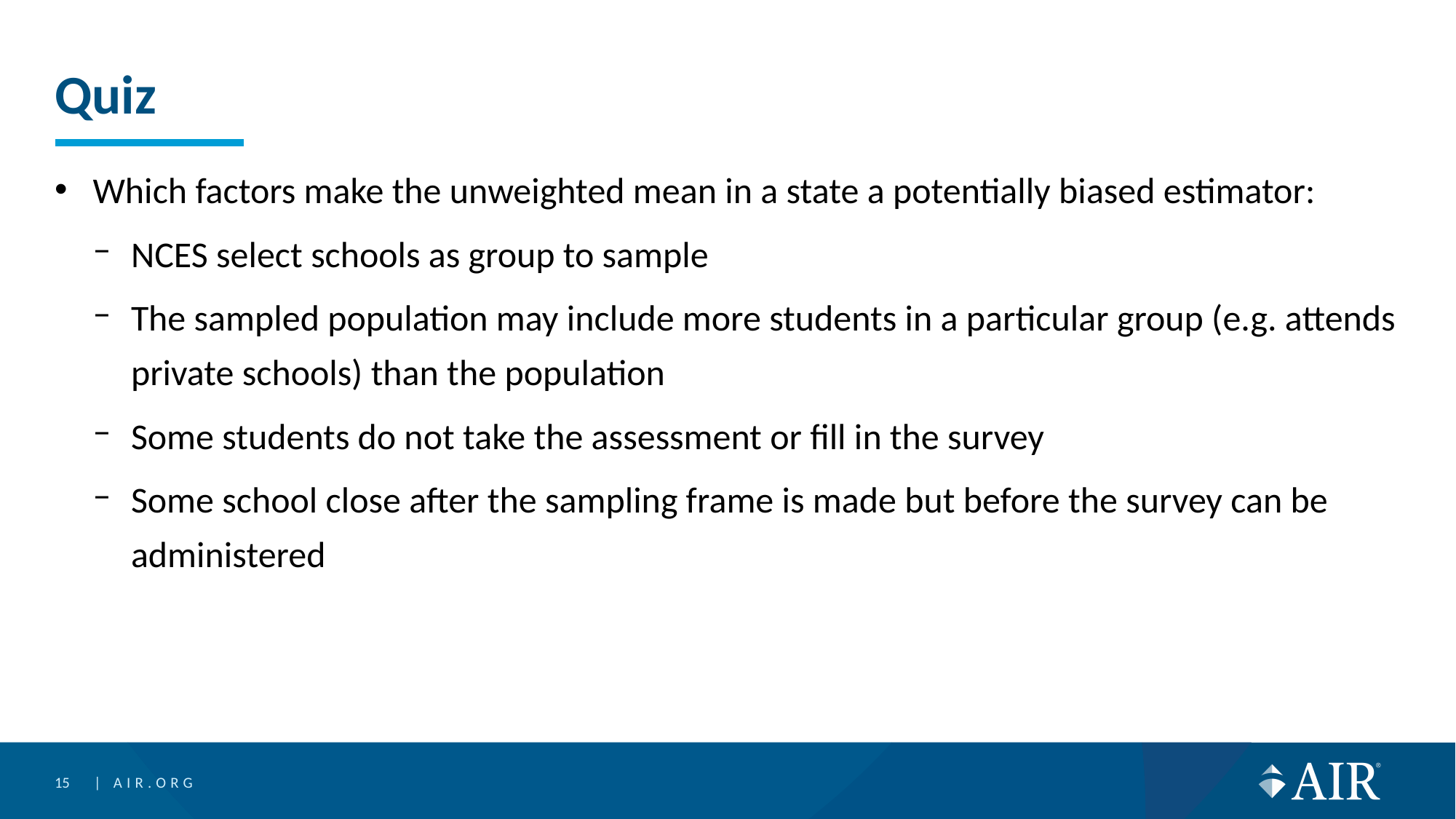

# Quiz
Which factors make the unweighted mean in a state a potentially biased estimator:
NCES select schools as group to sample
The sampled population may include more students in a particular group (e.g. attends private schools) than the population
Some students do not take the assessment or fill in the survey
Some school close after the sampling frame is made but before the survey can be administered
15